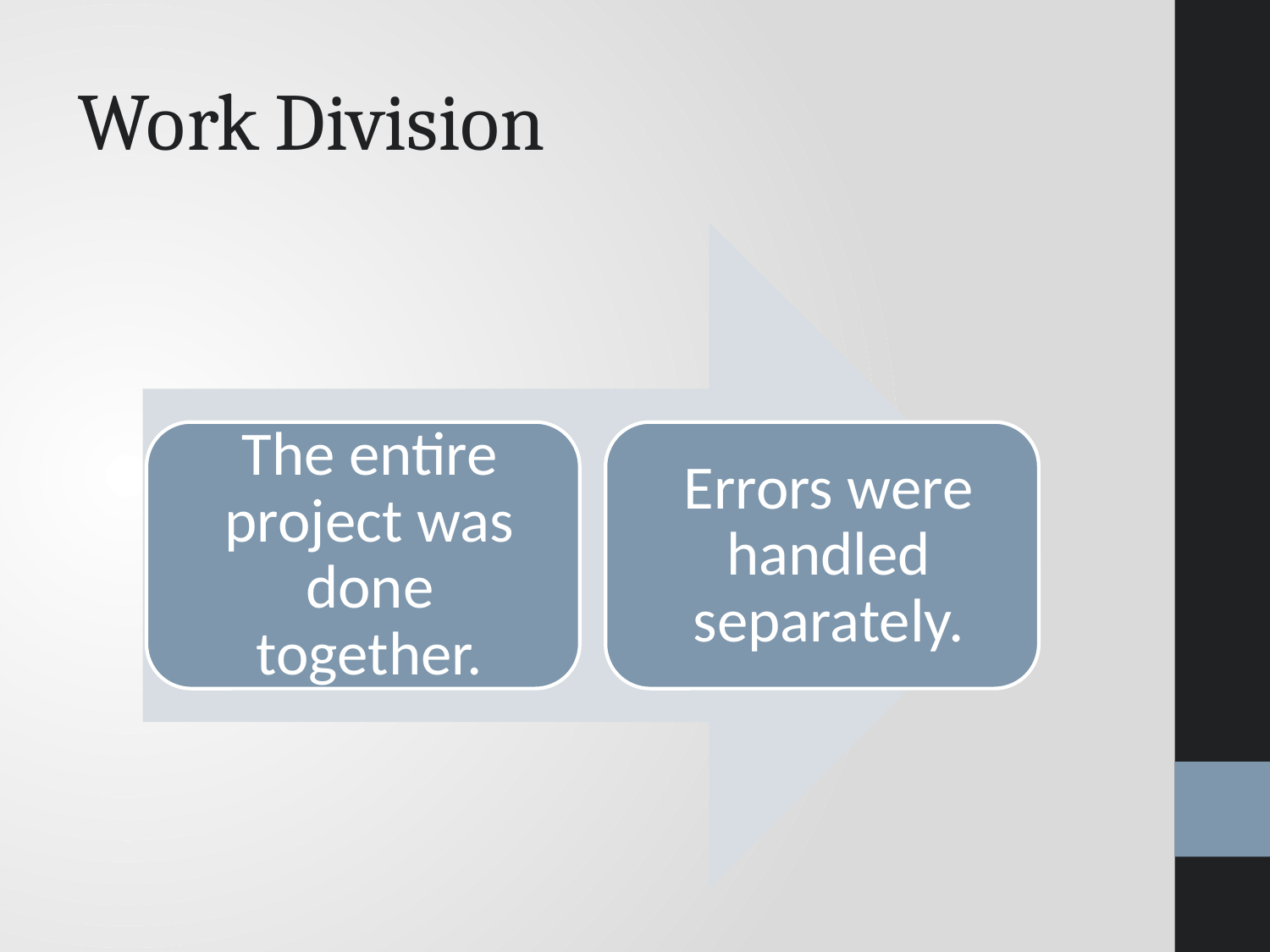

# Work Division
The entire project was done together.
Errors were handled separately.